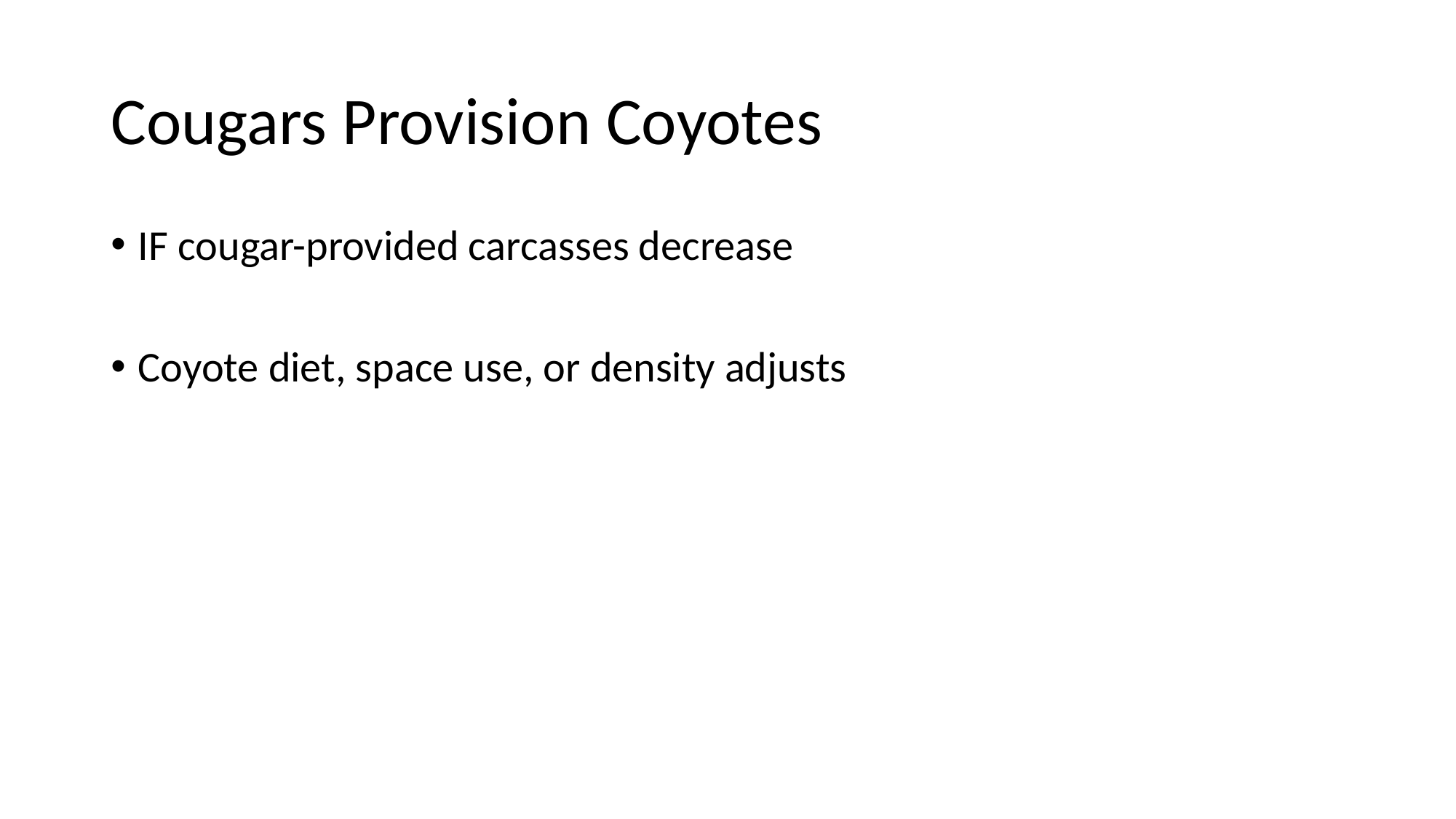

# Cougars Provision Coyotes
IF cougar-provided carcasses decrease

Coyote diet, space use, or density adjusts